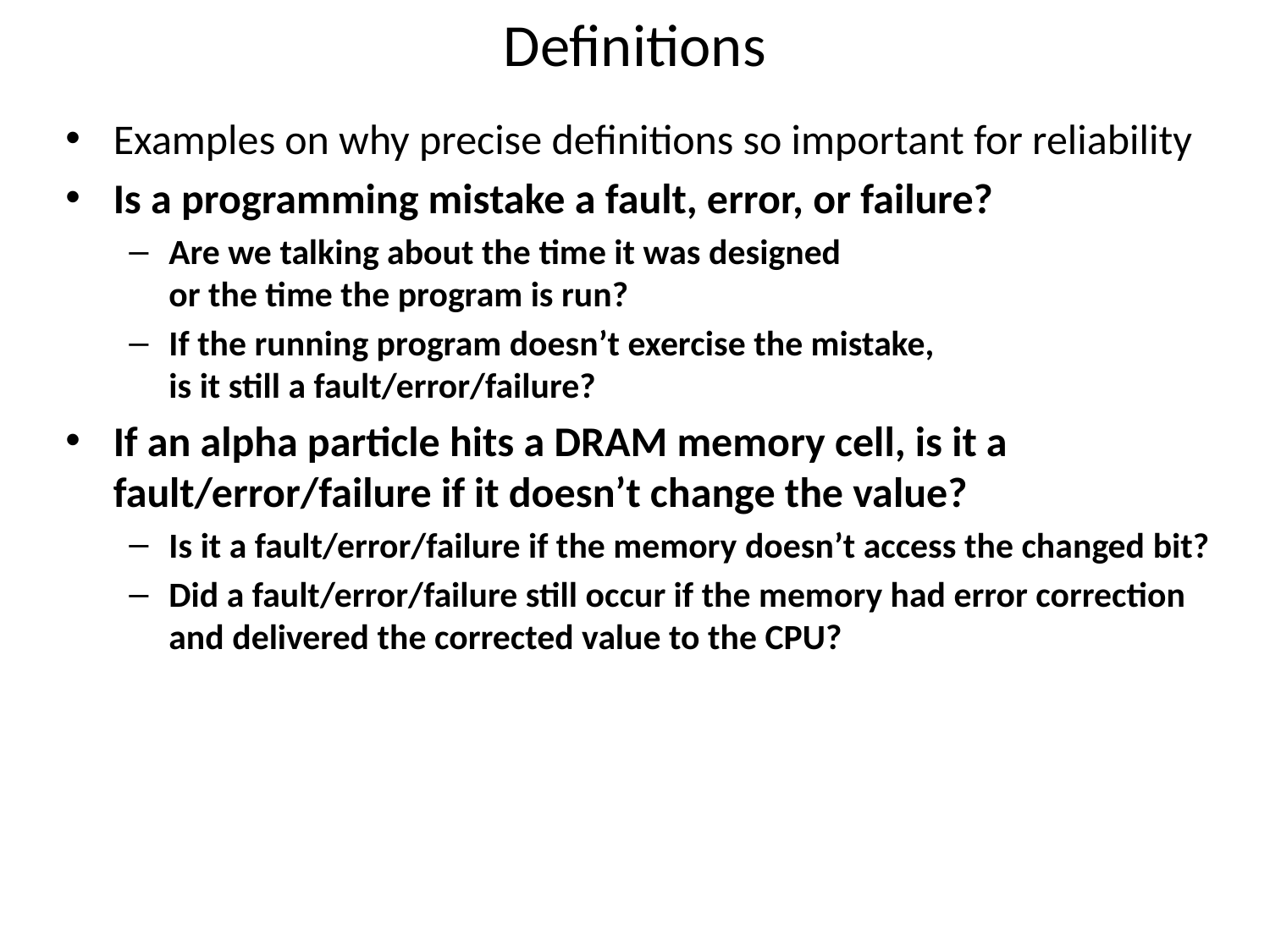

# Definitions
Examples on why precise definitions so important for reliability
Is a programming mistake a fault, error, or failure?
Are we talking about the time it was designed
or the time the program is run?
If the running program doesn’t exercise the mistake,
is it still a fault/error/failure?
If an alpha particle hits a DRAM memory cell, is it a fault/error/failure if it doesn’t change the value?
Is it a fault/error/failure if the memory doesn’t access the changed bit?
Did a fault/error/failure still occur if the memory had error correction and delivered the corrected value to the CPU?